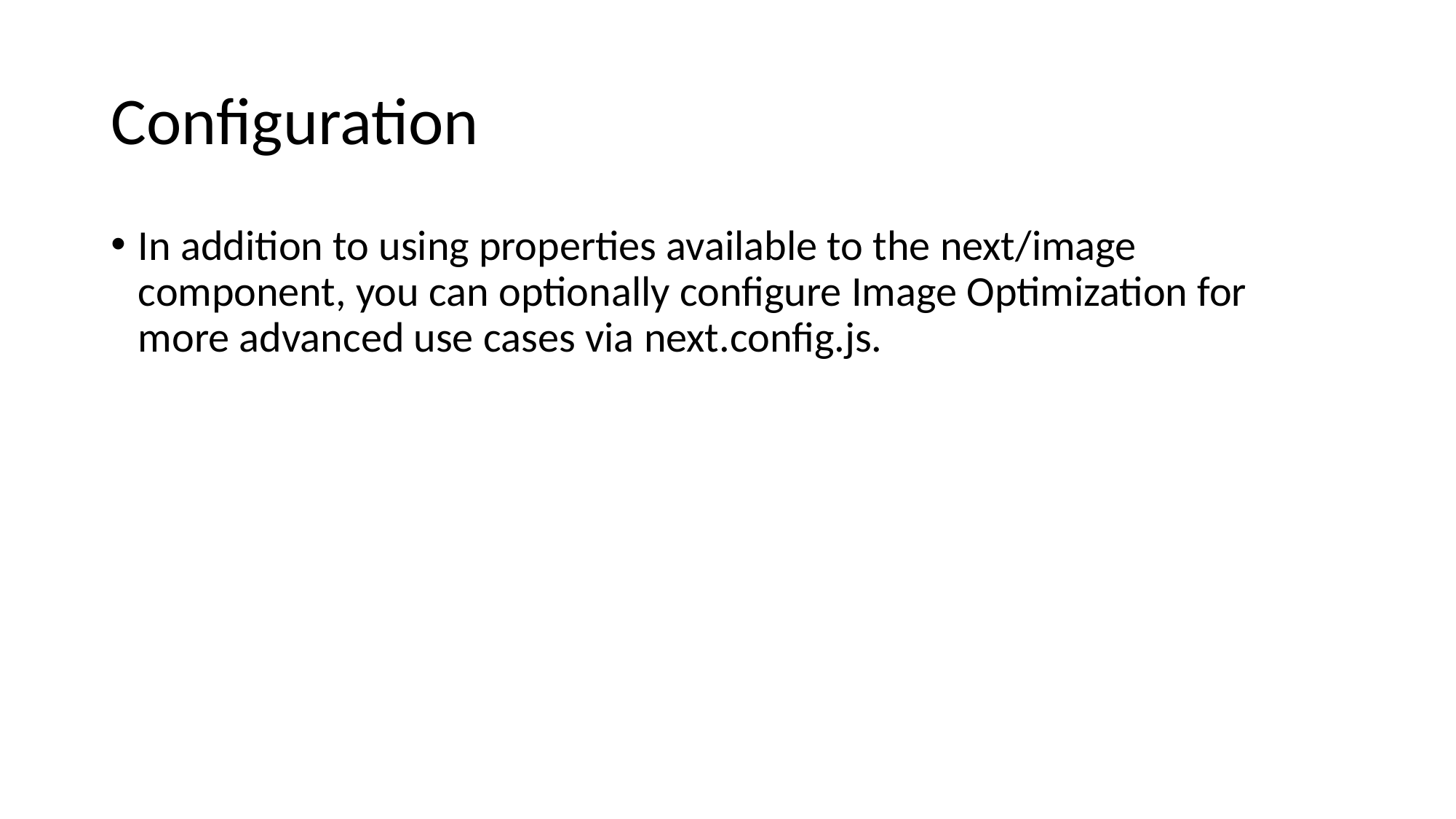

# Configuration
In addition to using properties available to the next/image component, you can optionally configure Image Optimization for more advanced use cases via next.config.js.